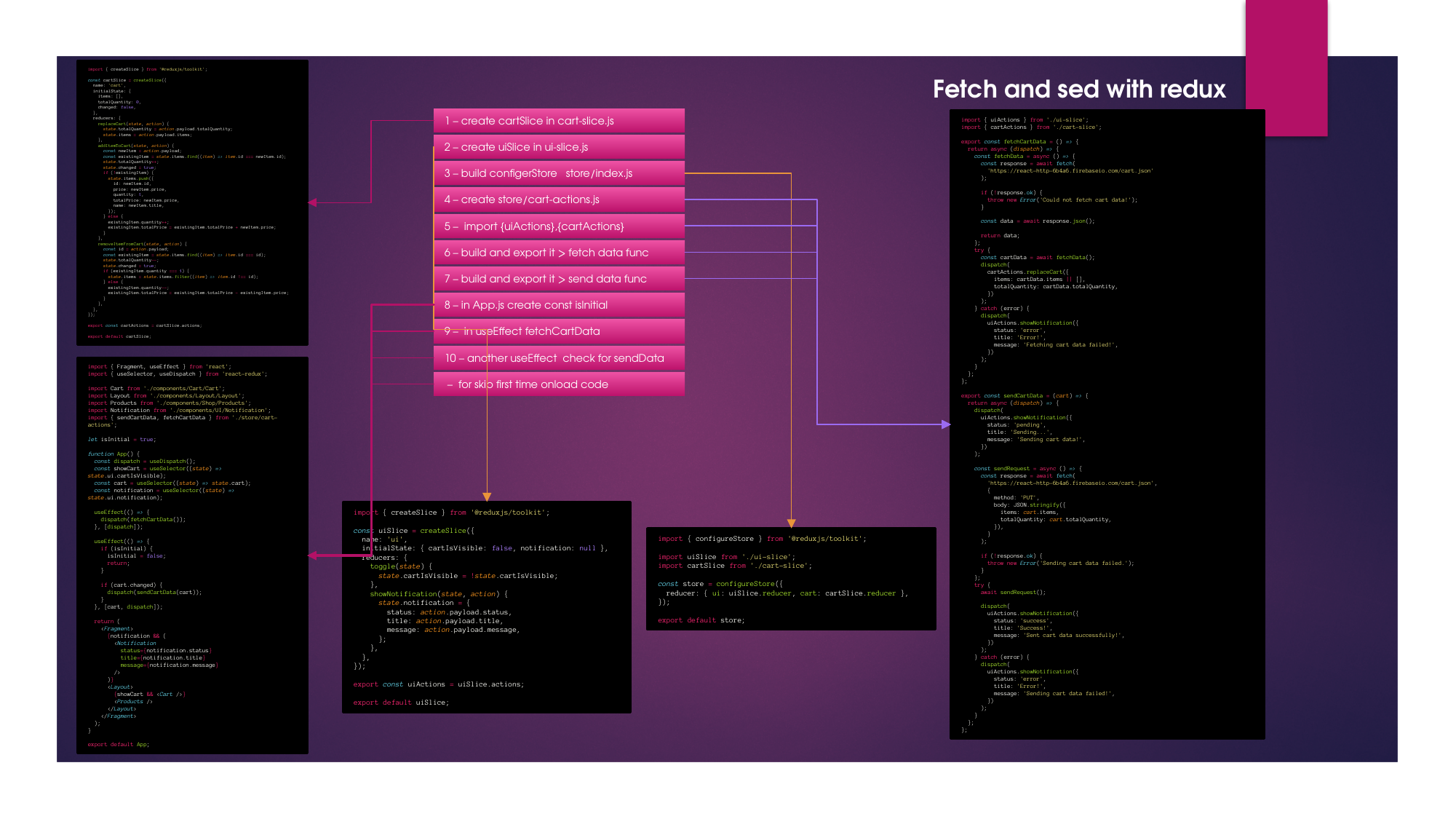

import { createSlice } from '@reduxjs/toolkit';
const cartSlice = createSlice({
  name: 'cart',
  initialState: {
    items: [],
    totalQuantity: 0,
    changed: false,
  },
  reducers: {
    replaceCart(state, action) {
      state.totalQuantity = action.payload.totalQuantity;
      state.items = action.payload.items;
    },
    addItemToCart(state, action) {
      const newItem = action.payload;
      const existingItem = state.items.find((item) => item.id === newItem.id);
      state.totalQuantity++;
      state.changed = true;
      if (!existingItem) {
        state.items.push({
          id: newItem.id,
          price: newItem.price,
          quantity: 1,
          totalPrice: newItem.price,
          name: newItem.title,
        });
      } else {
        existingItem.quantity++;
        existingItem.totalPrice = existingItem.totalPrice + newItem.price;
      }
    },
    removeItemFromCart(state, action) {
      const id = action.payload;
      const existingItem = state.items.find((item) => item.id === id);
      state.totalQuantity--;
      state.changed = true;
      if (existingItem.quantity === 1) {
        state.items = state.items.filter((item) => item.id !== id);
      } else {
        existingItem.quantity--;
        existingItem.totalPrice = existingItem.totalPrice - existingItem.price;
      }
    },
  },
});
export const cartActions = cartSlice.actions;
export default cartSlice;
Fetch and sed with redux
1 – create cartSlice in cart-slice.js
import { uiActions } from './ui-slice';
import { cartActions } from './cart-slice';
export const fetchCartData = () => {
  return async (dispatch) => {
    const fetchData = async () => {
      const response = await fetch(
        'https://react-http-6b4a6.firebaseio.com/cart.json'
      );
      if (!response.ok) {
        throw new Error('Could not fetch cart data!');
      }
      const data = await response.json();
      return data;
    };
    try {
      const cartData = await fetchData();
      dispatch(
        cartActions.replaceCart({
          items: cartData.items || [],
          totalQuantity: cartData.totalQuantity,
        })
      );
    } catch (error) {
      dispatch(
        uiActions.showNotification({
          status: 'error',
          title: 'Error!',
          message: 'Fetching cart data failed!',
        })
      );
    }
  };
};
export const sendCartData = (cart) => {
  return async (dispatch) => {
    dispatch(
      uiActions.showNotification({
        status: 'pending',
        title: 'Sending...',
        message: 'Sending cart data!',
      })
    );
    const sendRequest = async () => {
      const response = await fetch(
        'https://react-http-6b4a6.firebaseio.com/cart.json',
        {
          method: 'PUT',
          body: JSON.stringify({
            items: cart.items,
            totalQuantity: cart.totalQuantity,
          }),
        }
      );
      if (!response.ok) {
        throw new Error('Sending cart data failed.');
      }
    };
    try {
      await sendRequest();
      dispatch(
        uiActions.showNotification({
          status: 'success',
          title: 'Success!',
          message: 'Sent cart data successfully!',
        })
      );
    } catch (error) {
      dispatch(
        uiActions.showNotification({
          status: 'error',
          title: 'Error!',
          message: 'Sending cart data failed!',
        })
      );
    }
  };
};
2 – create uiSlice in ui-slice.js
3 – build configerStore   store/index.js
4 – create store/cart-actions.js
5 –  import {uiActions},{cartActions}
6 – build and export it > fetch data func
7 – build and export it > send data func
8 – in App.js create const isInitial
9 –  in useEffect fetchCartData
10 – another useEffect  check for sendData
import { Fragment, useEffect } from 'react';
import { useSelector, useDispatch } from 'react-redux';
import Cart from './components/Cart/Cart';
import Layout from './components/Layout/Layout';
import Products from './components/Shop/Products';
import Notification from './components/UI/Notification';
import { sendCartData, fetchCartData } from './store/cart-actions';
let isInitial = true;
function App() {
  const dispatch = useDispatch();
  const showCart = useSelector((state) => state.ui.cartIsVisible);
  const cart = useSelector((state) => state.cart);
  const notification = useSelector((state) => state.ui.notification);
  useEffect(() => {
    dispatch(fetchCartData());
  }, [dispatch]);
  useEffect(() => {
    if (isInitial) {
      isInitial = false;
      return;
    }
    if (cart.changed) {
      dispatch(sendCartData(cart));
    }
  }, [cart, dispatch]);
  return (
    <Fragment>
      {notification && (
        <Notification
          status={notification.status}
          title={notification.title}
          message={notification.message}
        />
      )}
      <Layout>
        {showCart && <Cart />}
        <Products />
      </Layout>
    </Fragment>
  );
}
export default App;
 –  for skip first time onload code
import { createSlice } from '@reduxjs/toolkit';
const uiSlice = createSlice({
  name: 'ui',
  initialState: { cartIsVisible: false, notification: null },
  reducers: {
    toggle(state) {
      state.cartIsVisible = !state.cartIsVisible;
    },
    showNotification(state, action) {
      state.notification = {
        status: action.payload.status,
        title: action.payload.title,
        message: action.payload.message,
      };
    },
  },
});
export const uiActions = uiSlice.actions;
export default uiSlice;
import { configureStore } from '@reduxjs/toolkit';
import uiSlice from './ui-slice';
import cartSlice from './cart-slice';
const store = configureStore({
  reducer: { ui: uiSlice.reducer, cart: cartSlice.reducer },
});
export default store;